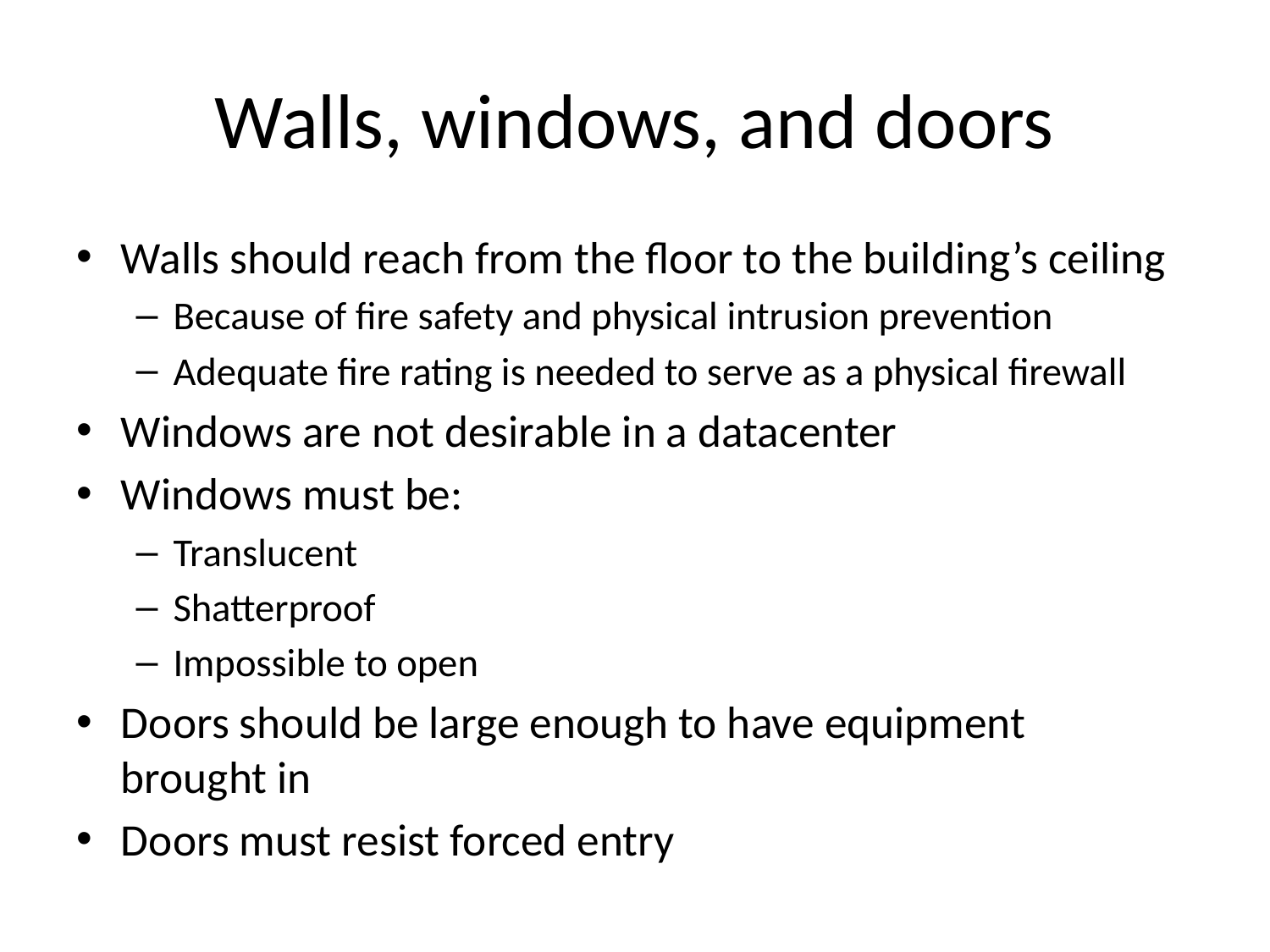

# Walls, windows, and doors
Walls should reach from the floor to the building’s ceiling
Because of fire safety and physical intrusion prevention
Adequate fire rating is needed to serve as a physical firewall
Windows are not desirable in a datacenter
Windows must be:
Translucent
Shatterproof
Impossible to open
Doors should be large enough to have equipment brought in
Doors must resist forced entry